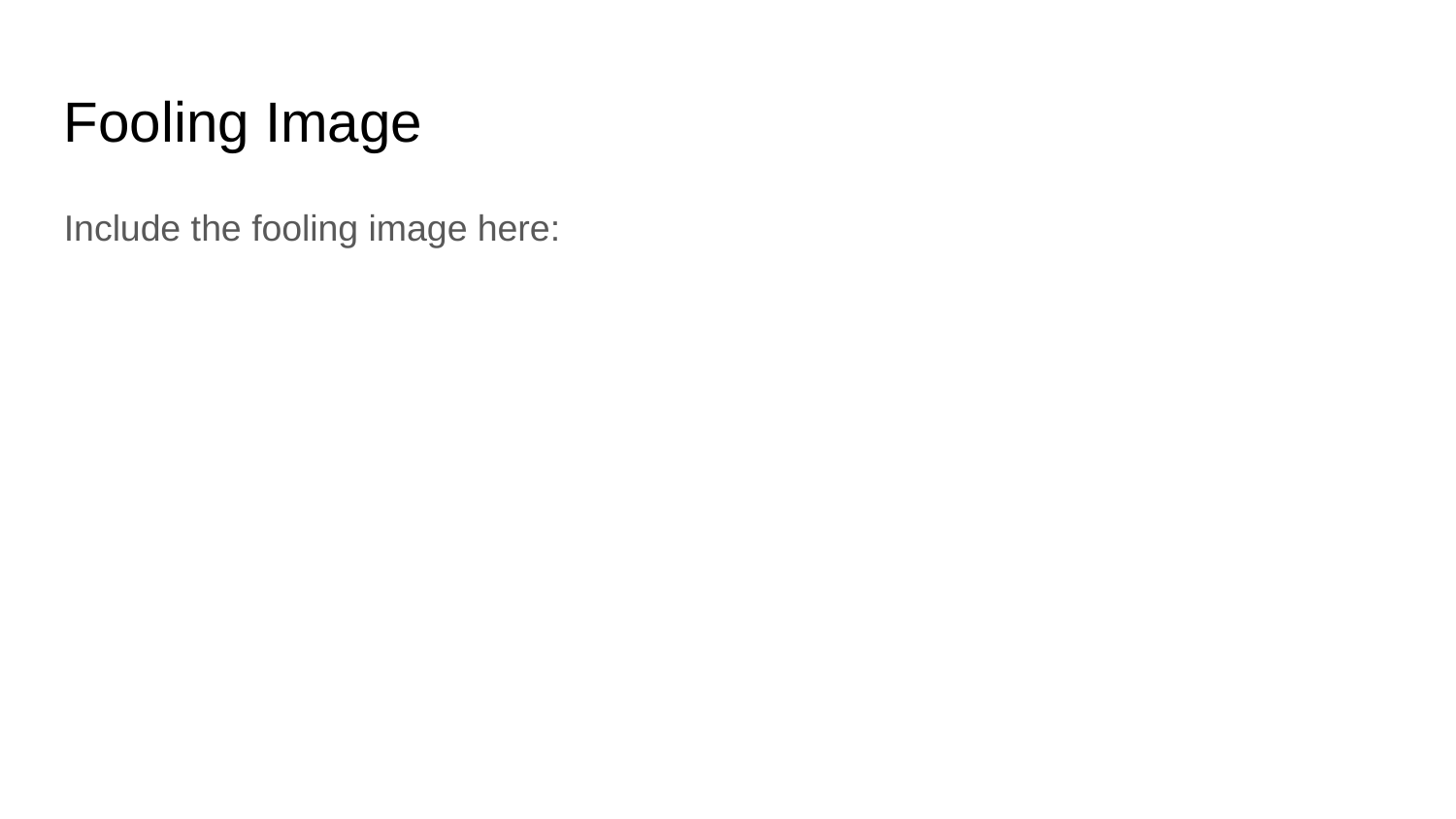

Fooling Image
Include the fooling image here: